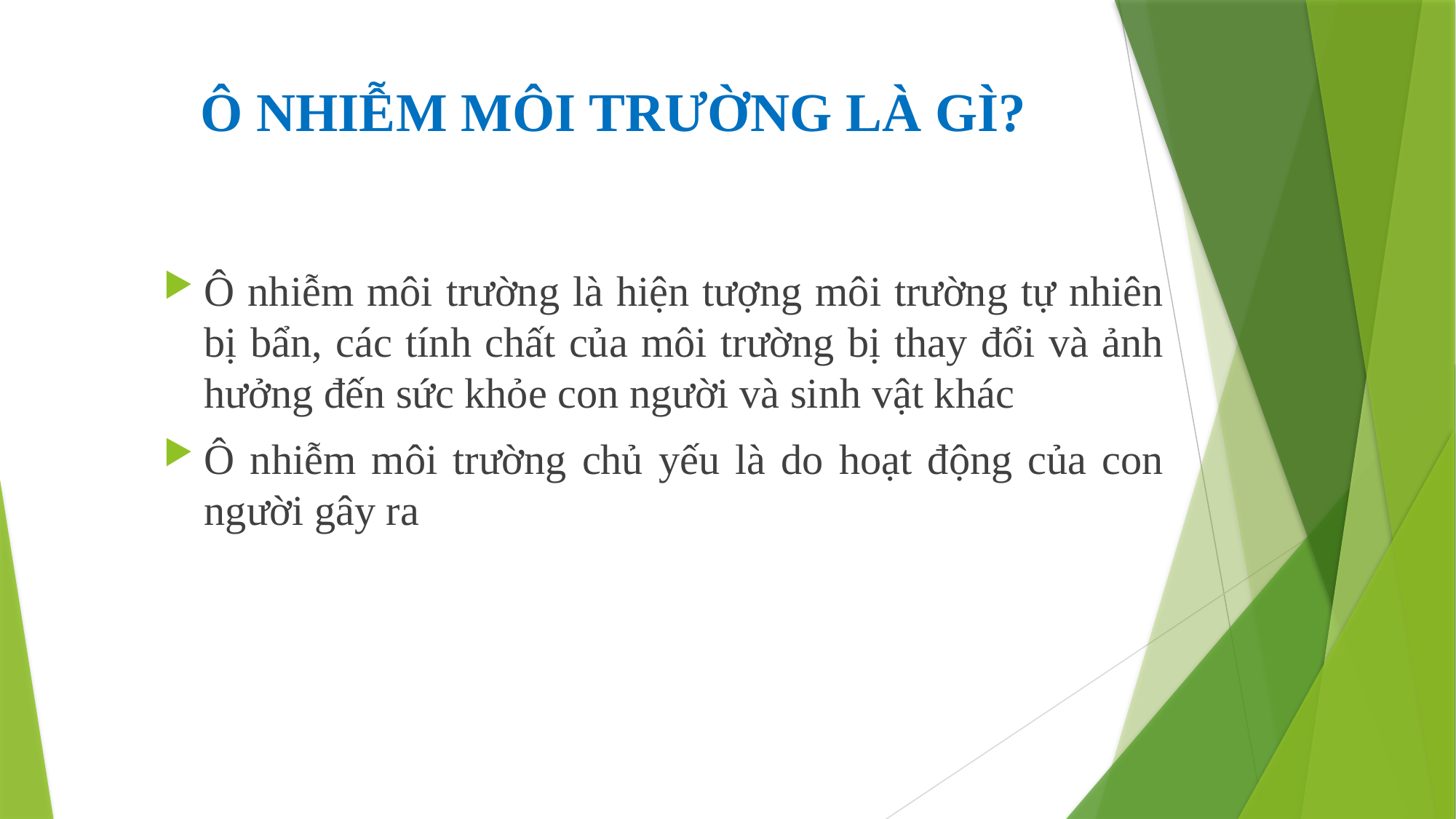

# Ô NHIỄM MÔI TRƯỜNG LÀ GÌ?
Ô nhiễm môi trường là hiện tượng môi trường tự nhiên bị bẩn, các tính chất của môi trường bị thay đổi và ảnh hưởng đến sức khỏe con người và sinh vật khác
Ô nhiễm môi trường chủ yếu là do hoạt động của con người gây ra